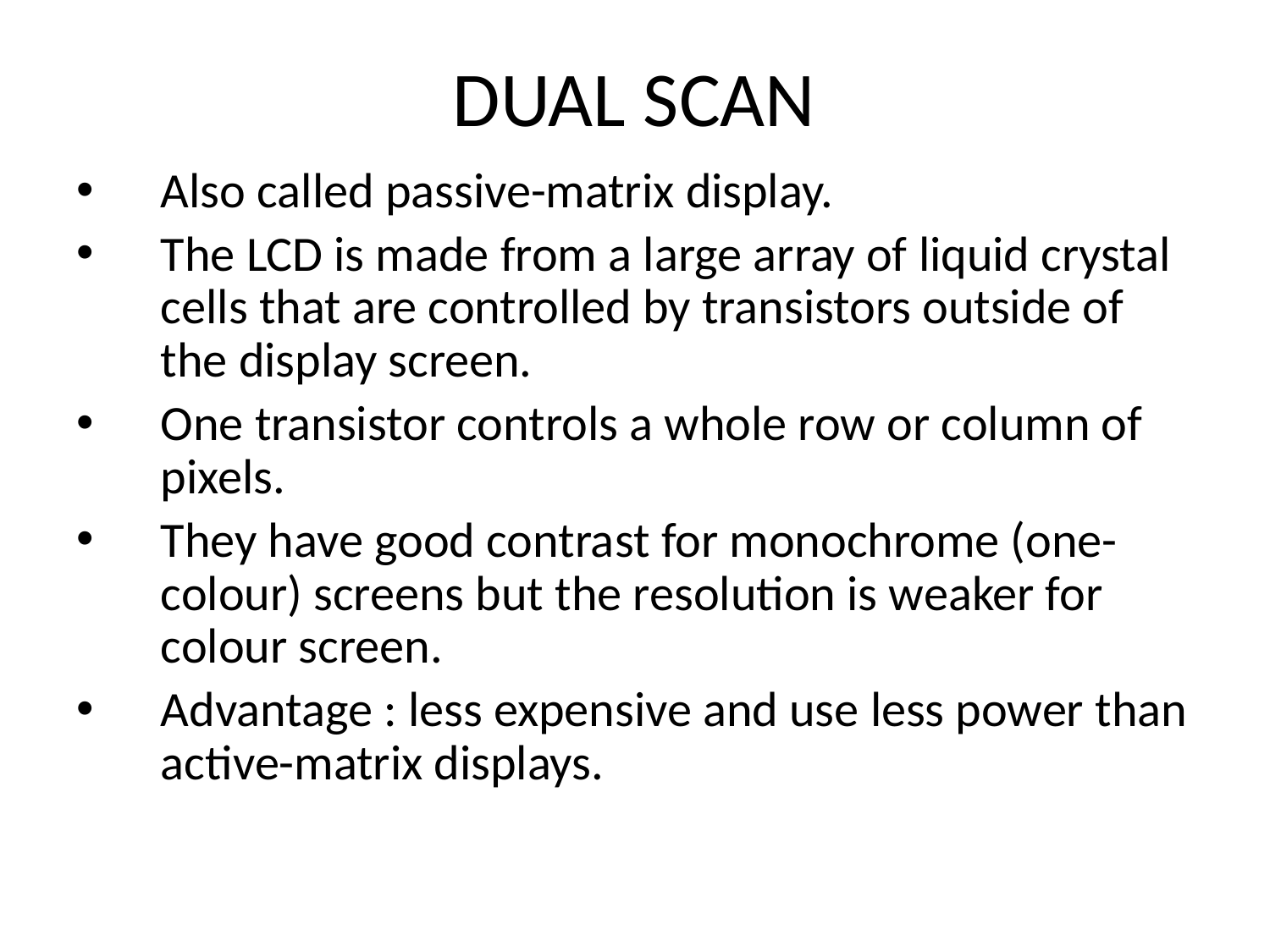

# DUAL SCAN
Also called passive-matrix display.
The LCD is made from a large array of liquid crystal cells that are controlled by transistors outside of the display screen.
One transistor controls a whole row or column of pixels.
They have good contrast for monochrome (one-colour) screens but the resolution is weaker for colour screen.
Advantage : less expensive and use less power than active-matrix displays.